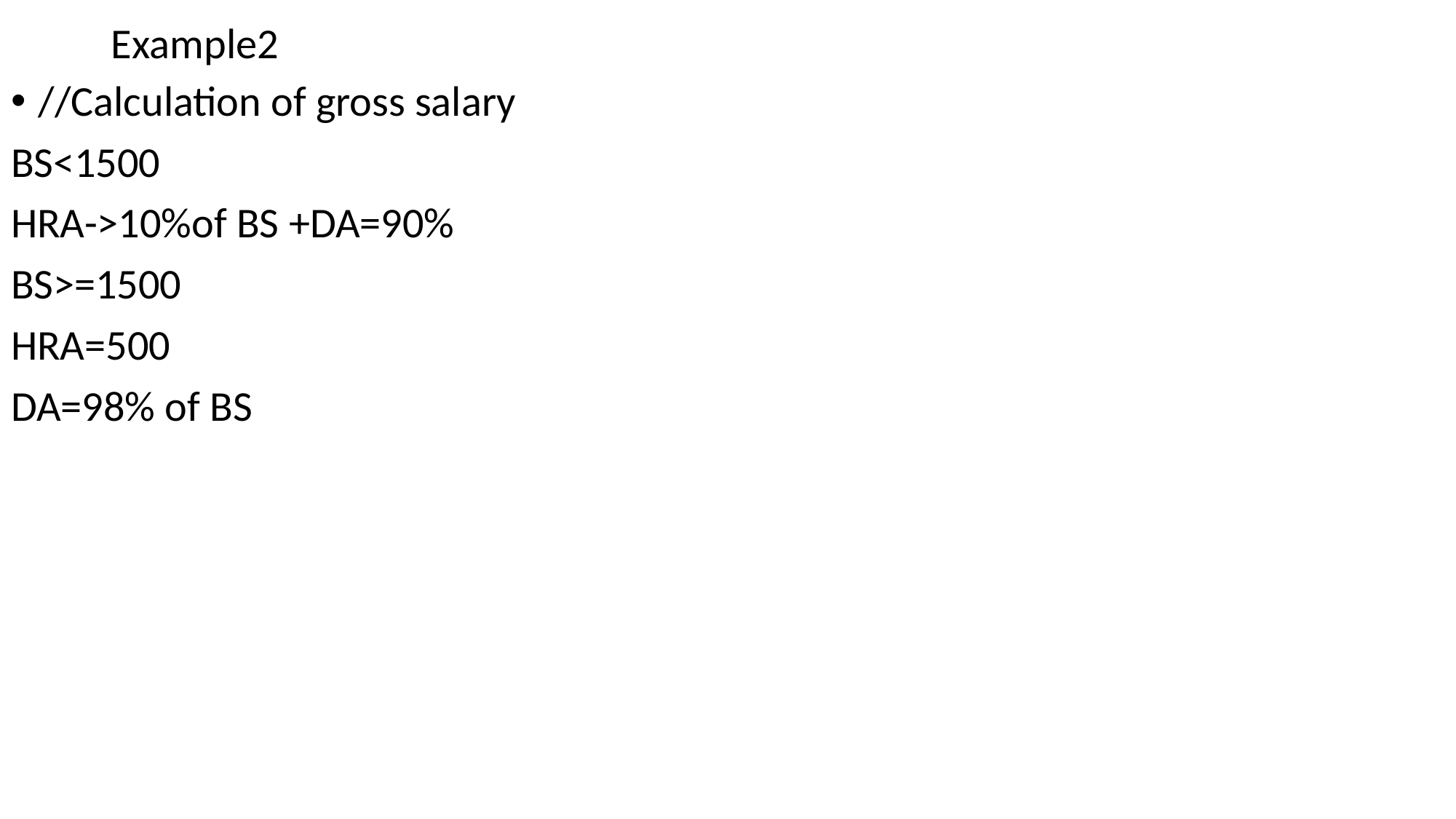

# Example2
//Calculation of gross salary
BS<1500
HRA->10%of BS +DA=90%
BS>=1500
HRA=500
DA=98% of BS